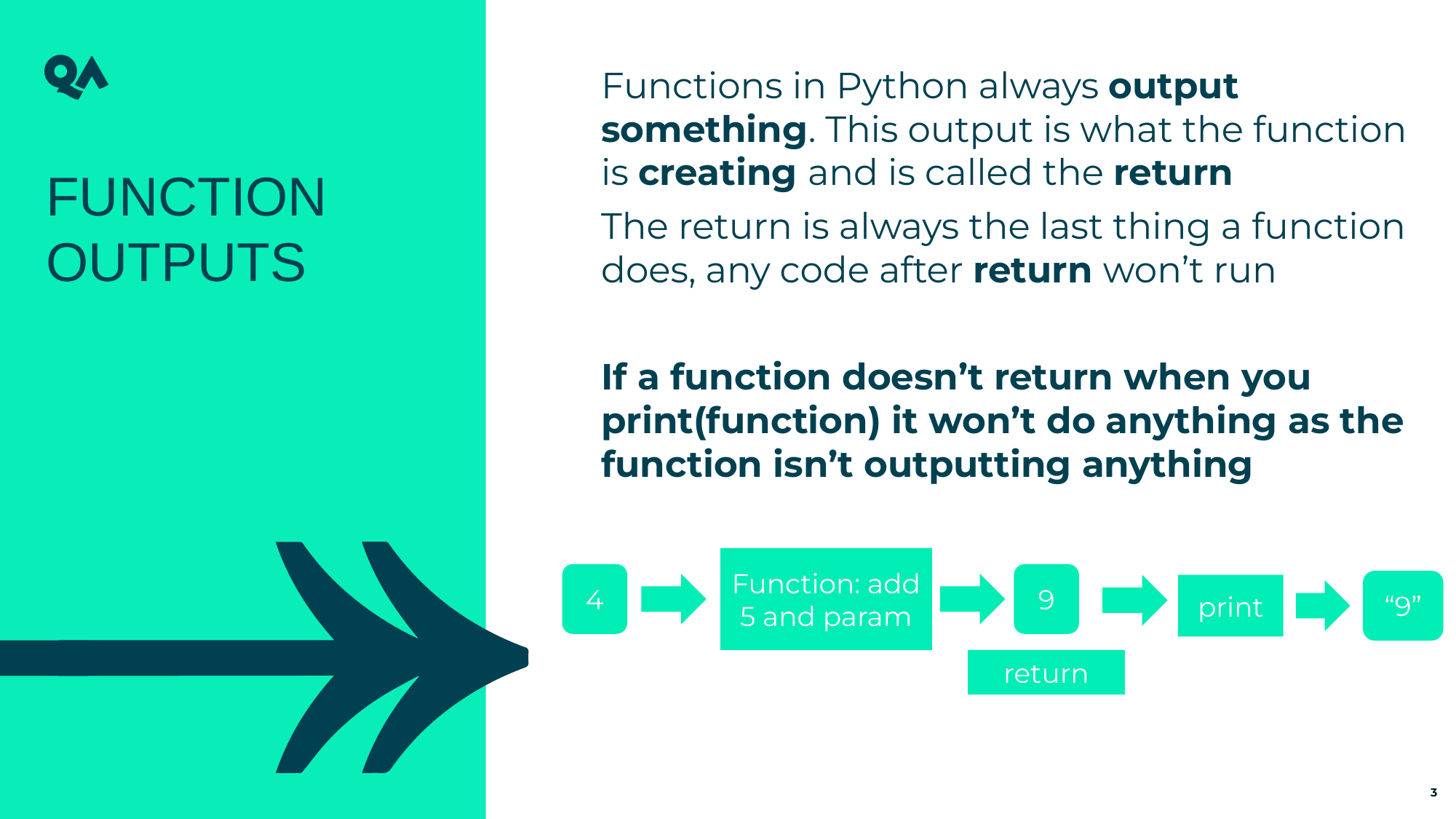

Functions in Python always output something. This output is what the function is creating and is called the return
The return is always the last thing a function does, any code after return won’t run

If a function doesn’t return when you print(function) it won’t do anything as the function isn’t outputting anything

Function outputs
Function: add 5 and param
4
9
“9”

print

return
3